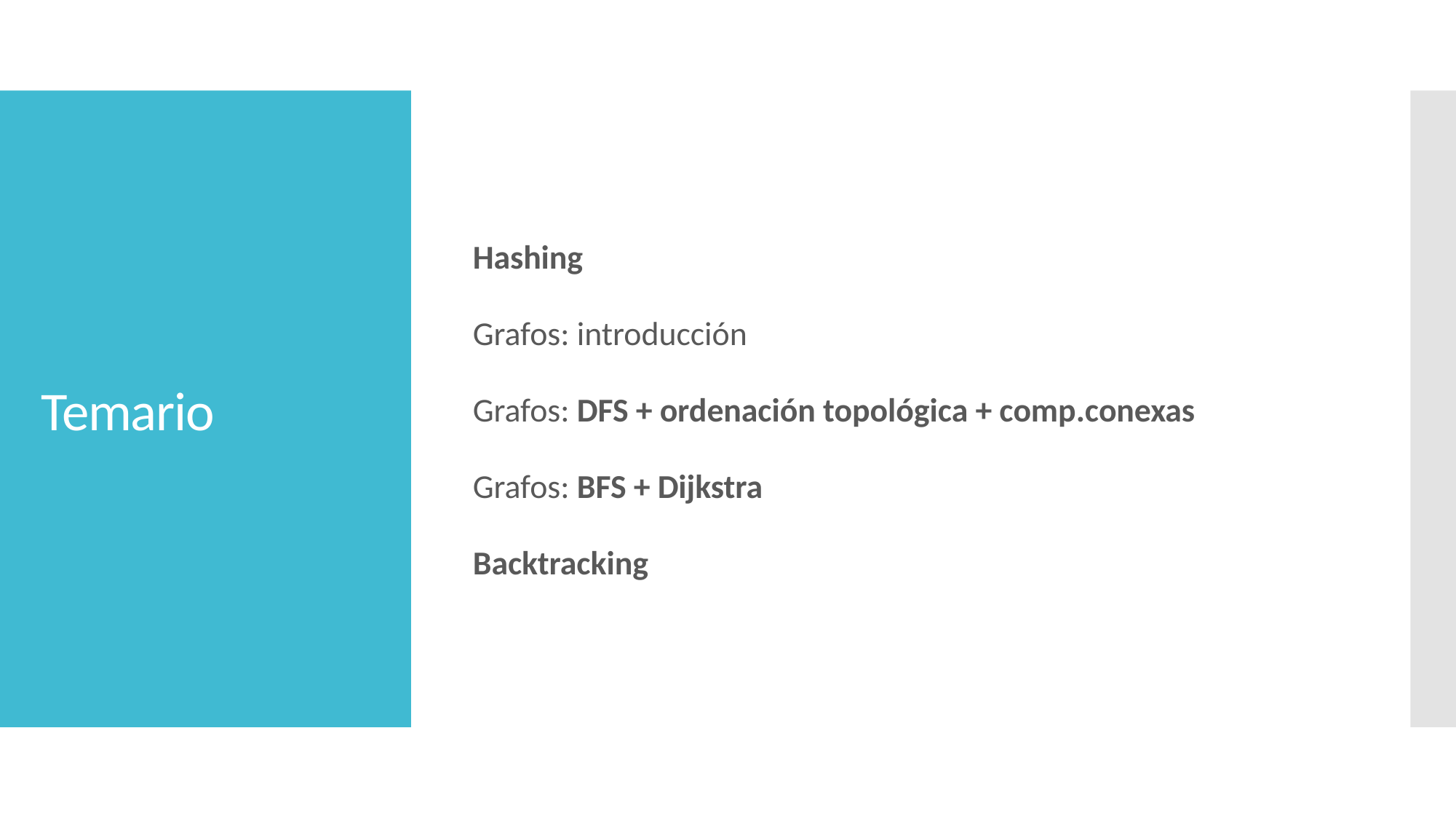

Hashing
Grafos: introducción
Grafos: DFS + ordenación topológica + comp.conexas
Grafos: BFS + Dijkstra
Backtracking
# Temario